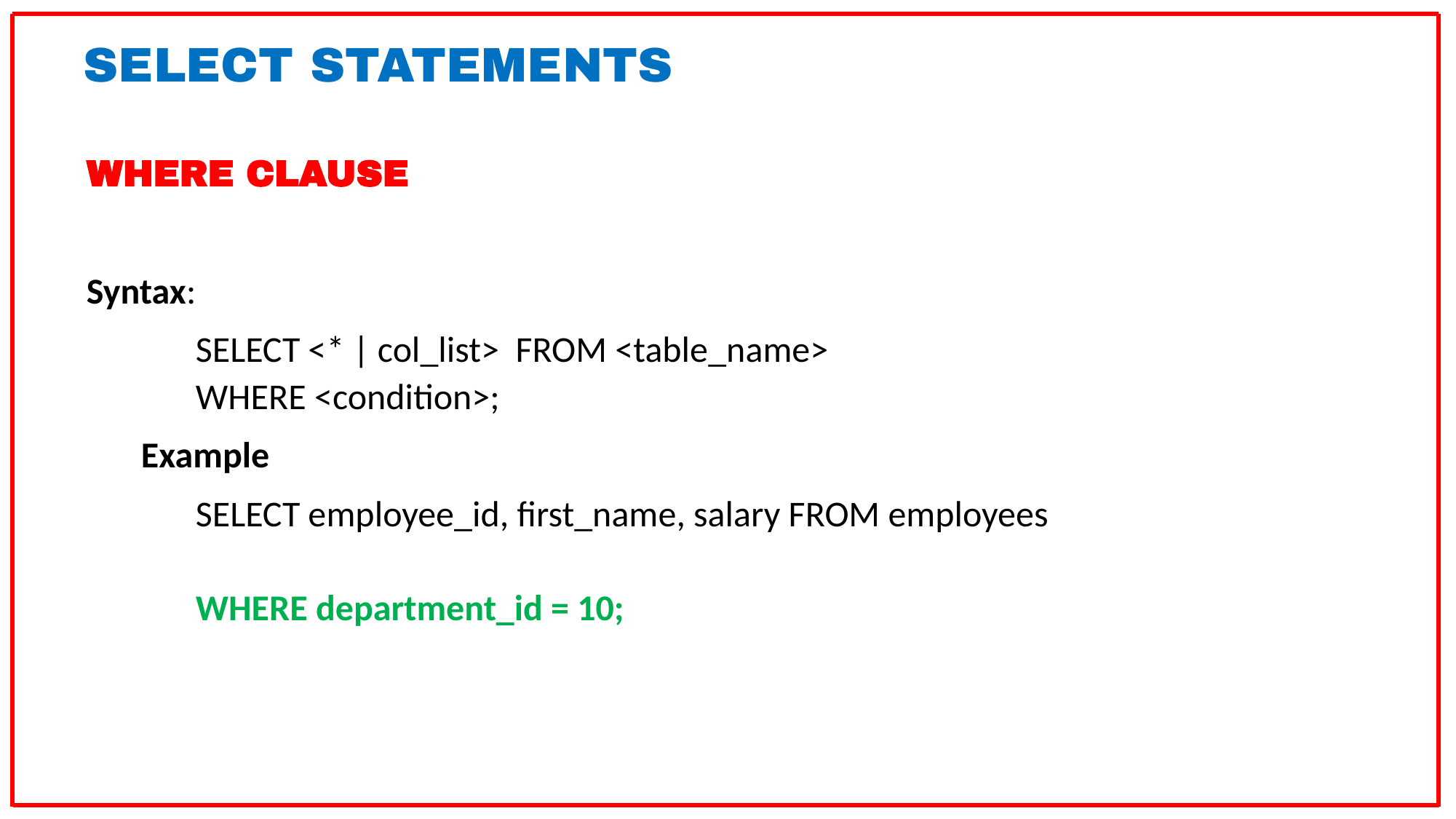

SELECT STATEMENTS
WHERE CLAUSE

Syntax:
SELECT <* | col_list>  FROM <table_name>
WHERE <condition>;
Example
SELECT employee_id, first_name, salary FROM employees
WHERE department_id = 10;